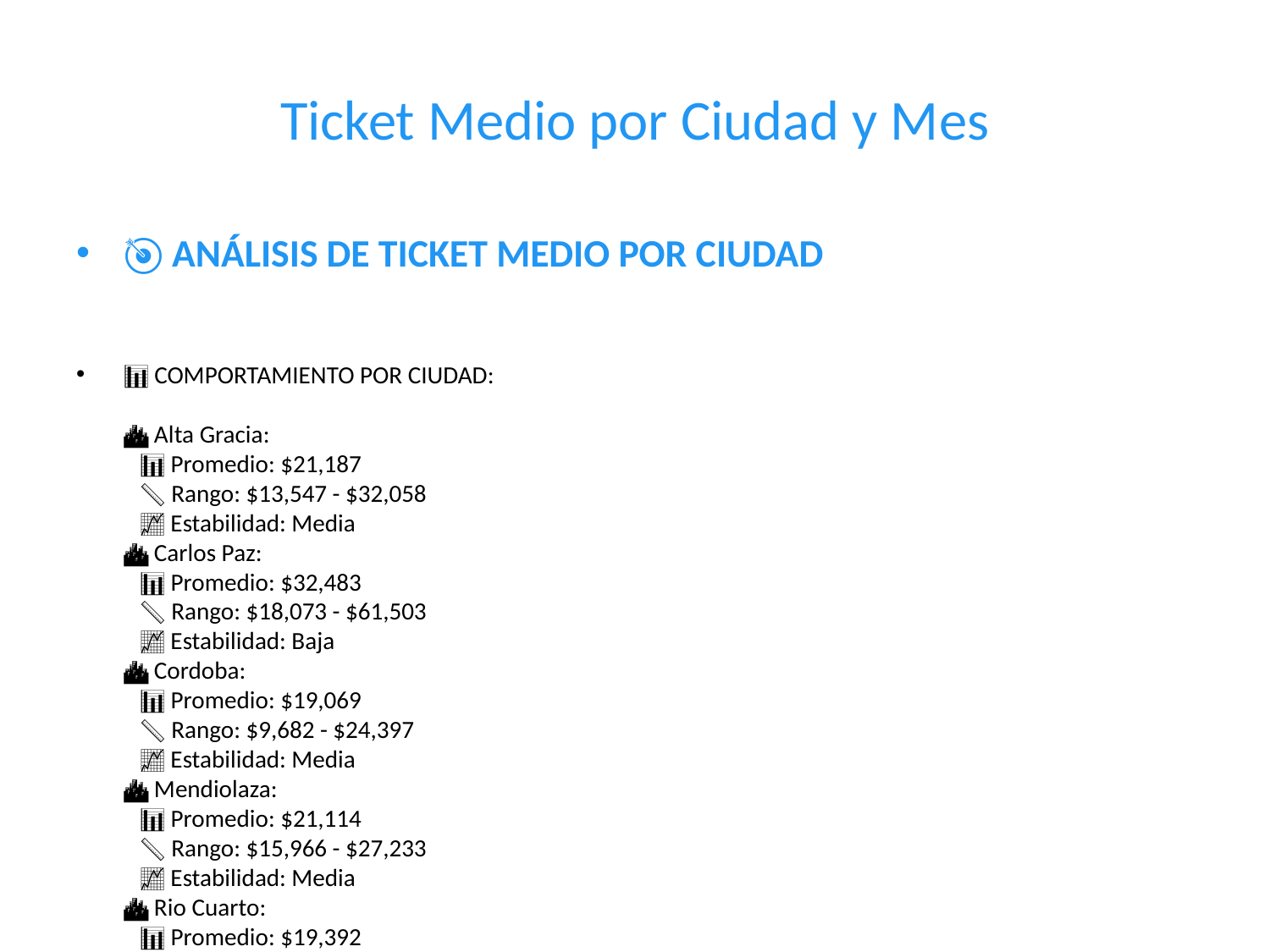

# Ticket Medio por Ciudad y Mes
🎯 ANÁLISIS DE TICKET MEDIO POR CIUDAD

📊 COMPORTAMIENTO POR CIUDAD:
🏙️ Alta Gracia:
   📊 Promedio: $21,187
   📏 Rango: $13,547 - $32,058
   📈 Estabilidad: Media
🏙️ Carlos Paz:
   📊 Promedio: $32,483
   📏 Rango: $18,073 - $61,503
   📈 Estabilidad: Baja
🏙️ Cordoba:
   📊 Promedio: $19,069
   📏 Rango: $9,682 - $24,397
   📈 Estabilidad: Media
🏙️ Mendiolaza:
   📊 Promedio: $21,114
   📏 Rango: $15,966 - $27,233
   📈 Estabilidad: Media
🏙️ Rio Cuarto:
   📊 Promedio: $19,392
   📏 Rango: $10,564 - $30,078
   📈 Estabilidad: Media
🏙️ Villa Maria:
   📊 Promedio: $24,828
   📏 Rango: $10,100 - $36,948
   📈 Estabilidad: Baja
🔍 PATRONES IDENTIFICADOS:
• Carlos Paz: Mayor variabilidad ($16,258 std)
• Córdoba: Comportamiento más estable
• Mendiolaza y Villa María: Datos incompletos por meses sin ventas
💡 OPORTUNIDADES DE UPSELLING:
• Ciudades con tickets bajos tienen potencial de crecimiento
• Analizar qué productos venden las ciudades con tickets altos
• Implementar estrategias diferenciadas por ciudad